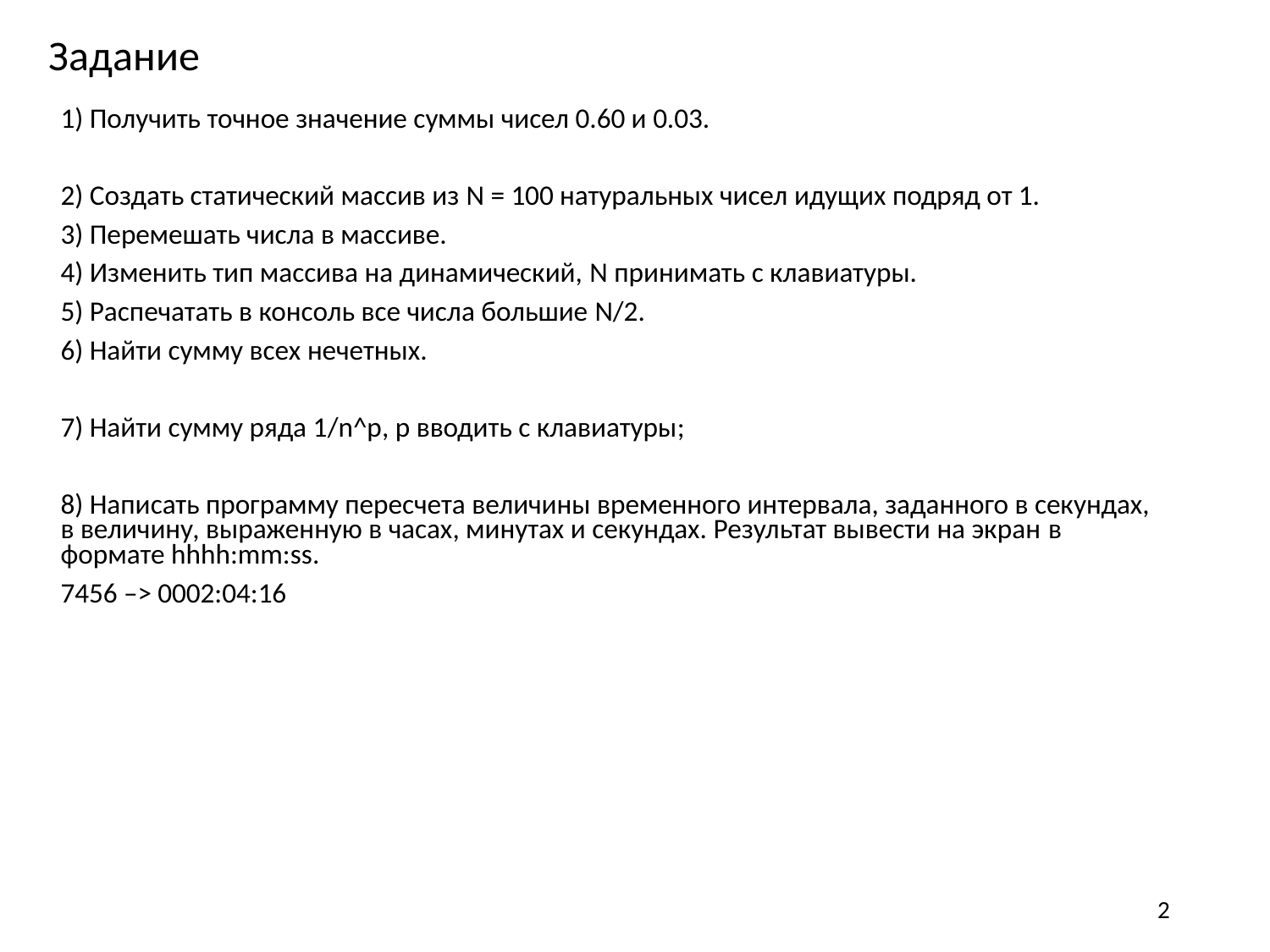

Задание
1) Получить точное значение суммы чисел 0.60 и 0.03.

2) Создать статический массив из N = 100 натуральных чисел идущих подряд от 1.
3) Перемешать числа в массиве.
4) Изменить тип массива на динамический, N принимать с клавиатуры.
5) Распечатать в консоль все числа большие N/2.
6) Найти сумму всех нечетных.

7) Найти сумму ряда 1/n^p, p вводить с клавиатуры;

8) Написать программу пересчета величины временного интервала, заданного в секундах, в величину, выраженную в часах, минутах и секундах. Результат вывести на экран в формате hhhh:mm:ss.
7456 –> 0002:04:16
2